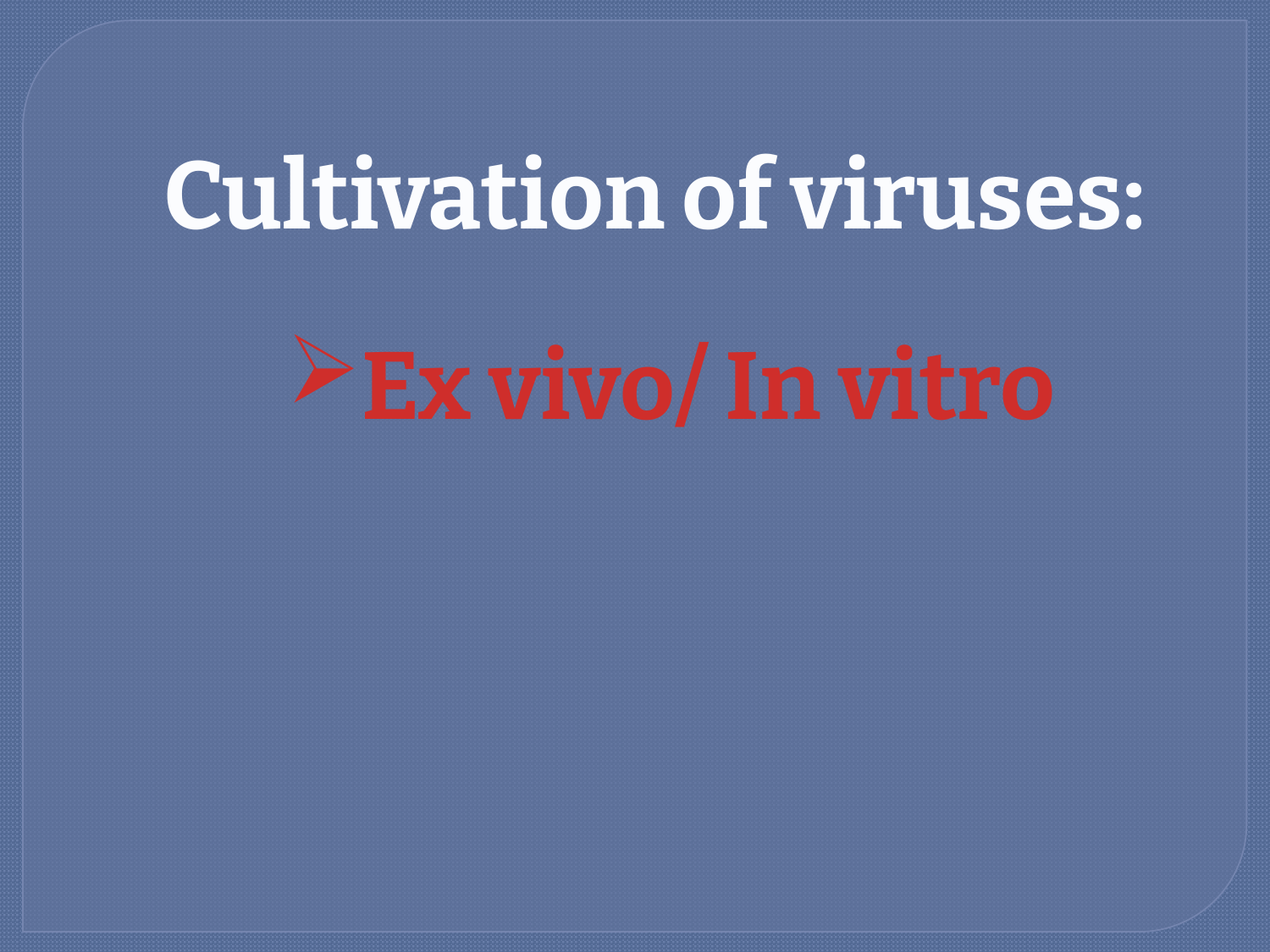

Cultivation of viruses:
Ex vivo/ In vitro